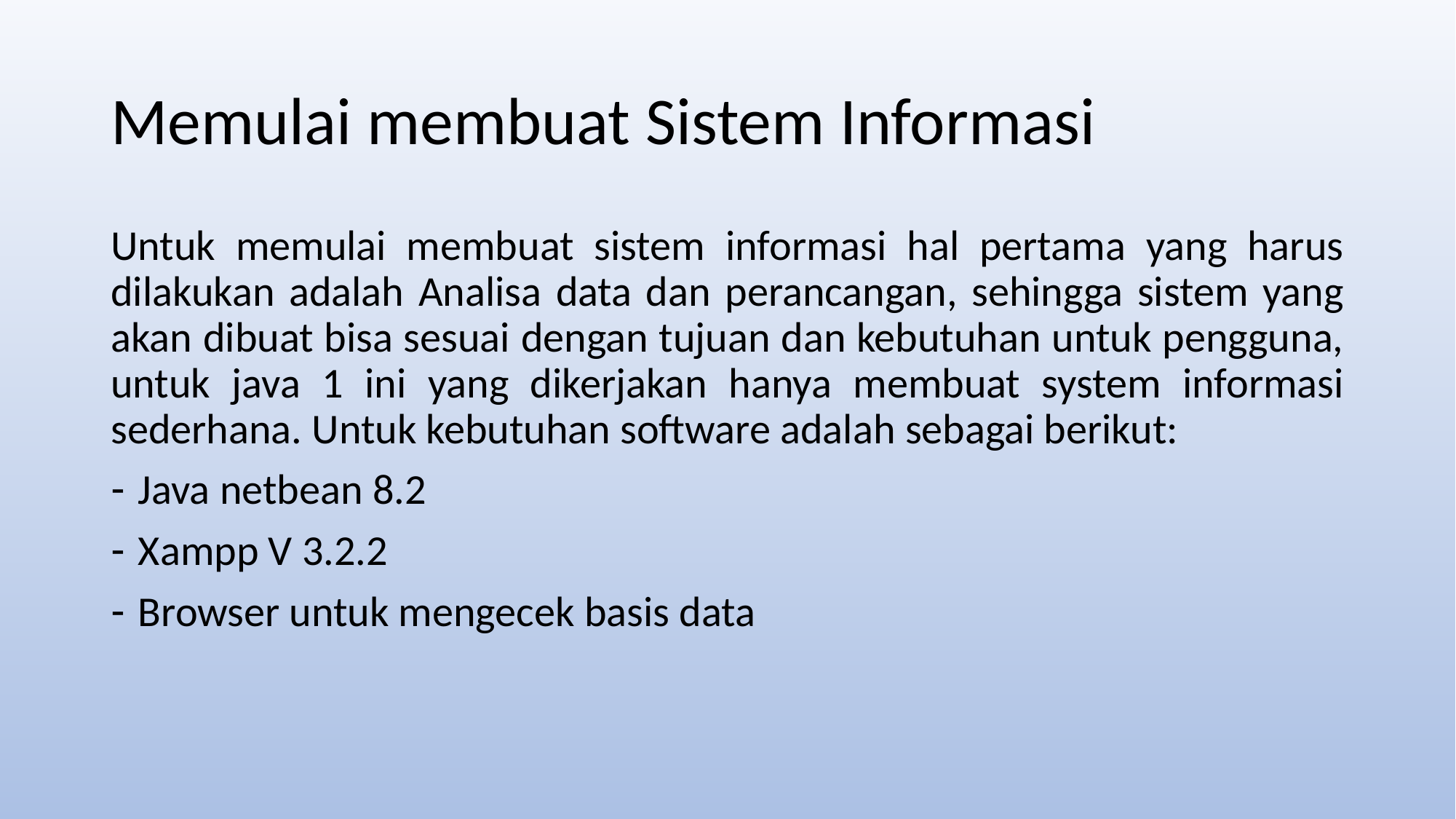

# Memulai membuat Sistem Informasi
Untuk memulai membuat sistem informasi hal pertama yang harus dilakukan adalah Analisa data dan perancangan, sehingga sistem yang akan dibuat bisa sesuai dengan tujuan dan kebutuhan untuk pengguna, untuk java 1 ini yang dikerjakan hanya membuat system informasi sederhana. Untuk kebutuhan software adalah sebagai berikut:
Java netbean 8.2
Xampp V 3.2.2
Browser untuk mengecek basis data